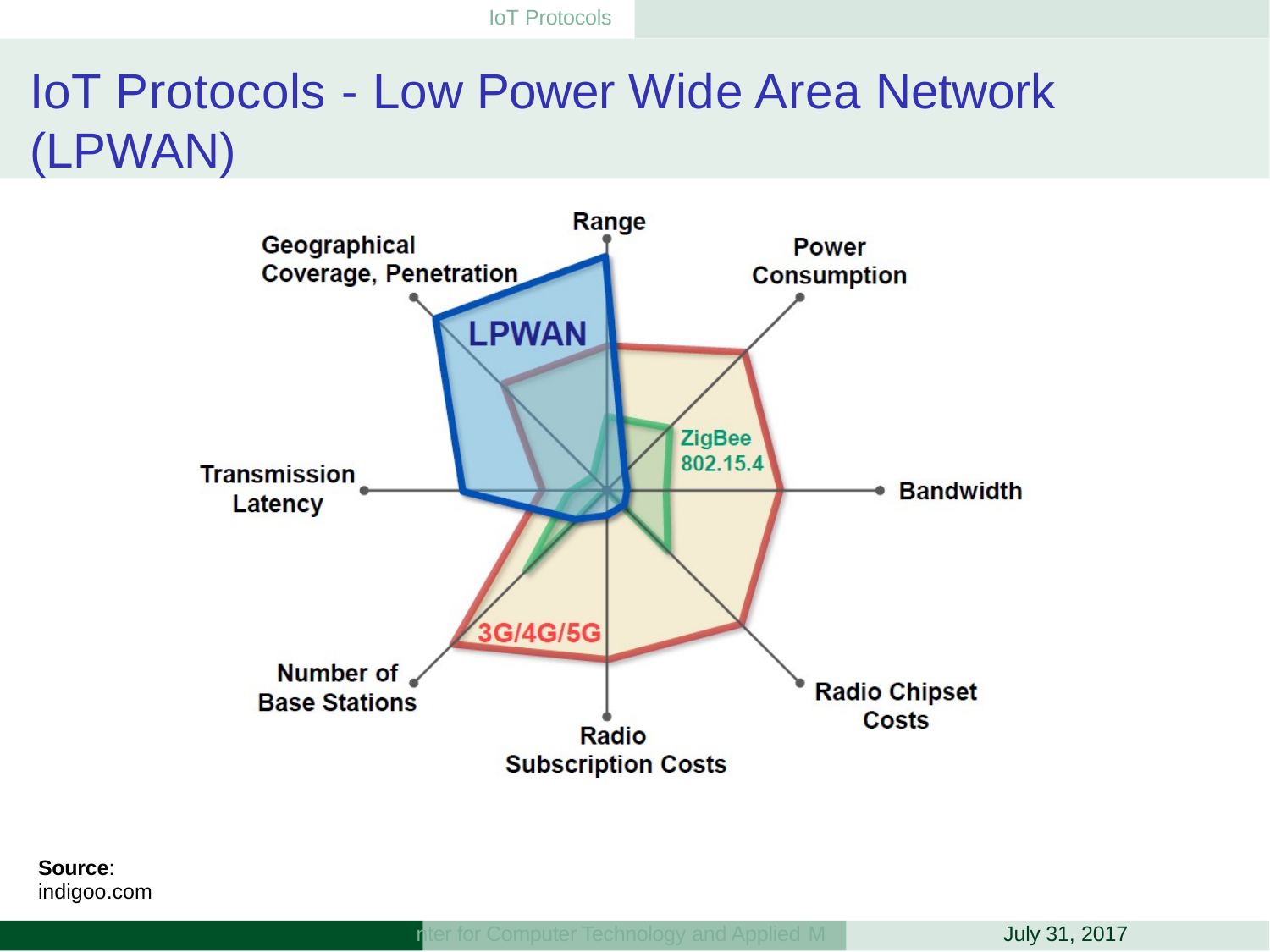

IoT Protocols
IoT Protocols - Low Power Wide Area Network (LPWAN)

Source: indigoo.com

July 31, 2017
nter for Computer Technology and Applied M